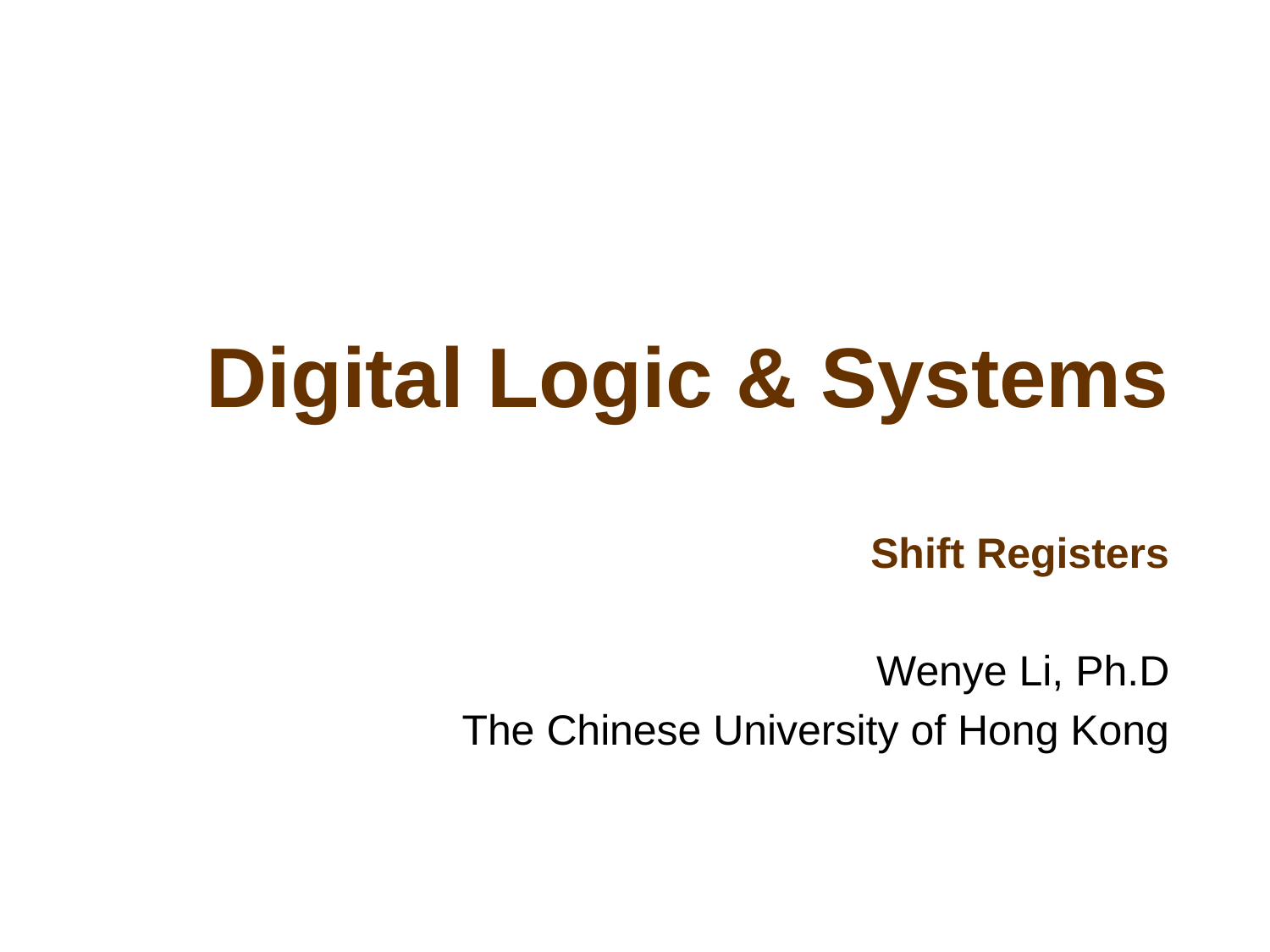

# Digital Logic & Systems Shift Registers
Wenye Li, Ph.D
The Chinese University of Hong Kong